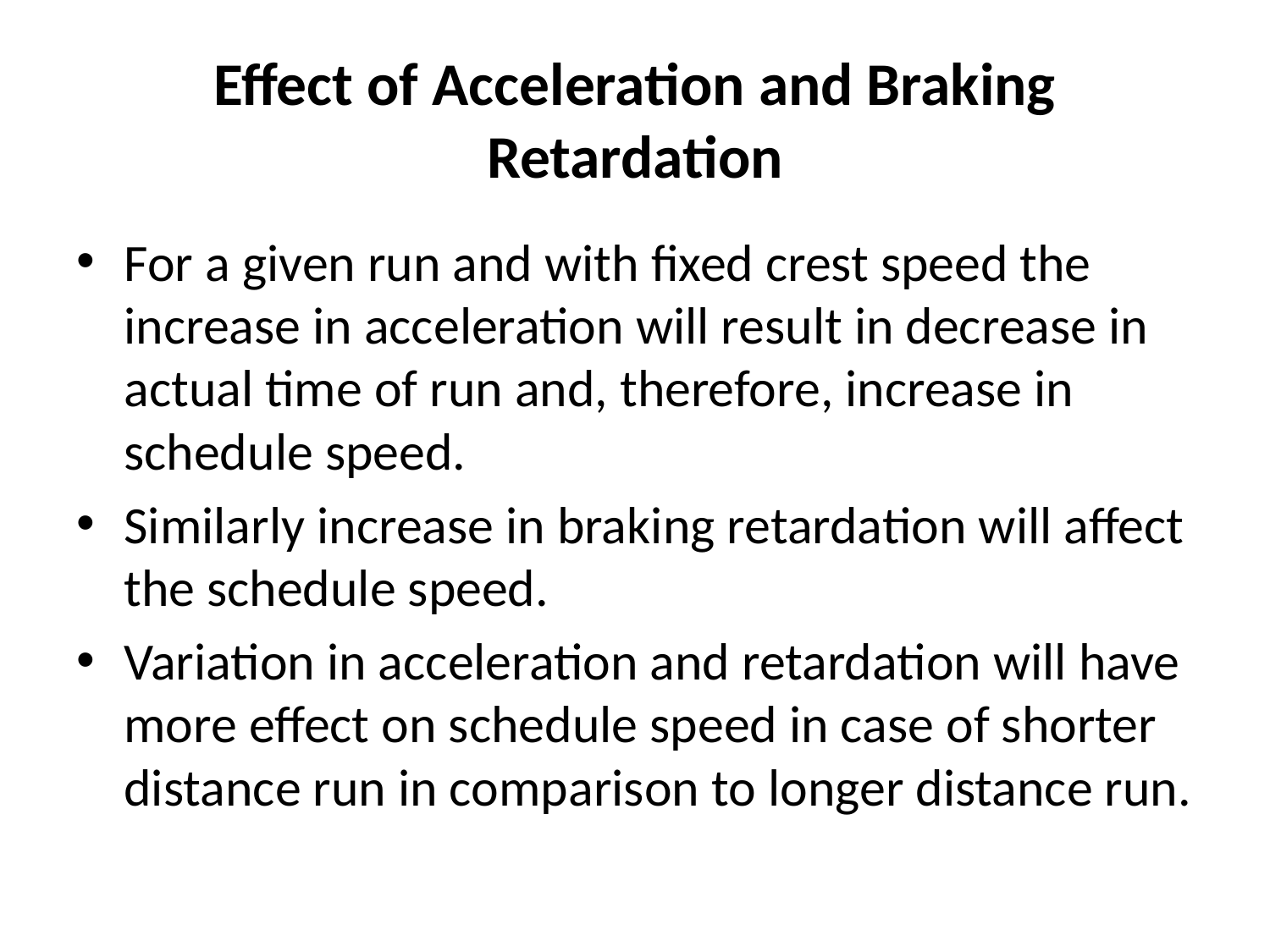

# Effect of Acceleration and Braking Retardation
For a given run and with fixed crest speed the increase in acceleration will result in decrease in actual time of run and, therefore, increase in schedule speed.
Similarly increase in braking retardation will affect the schedule speed.
Variation in acceleration and retardation will have more effect on schedule speed in case of shorter distance run in comparison to longer distance run.